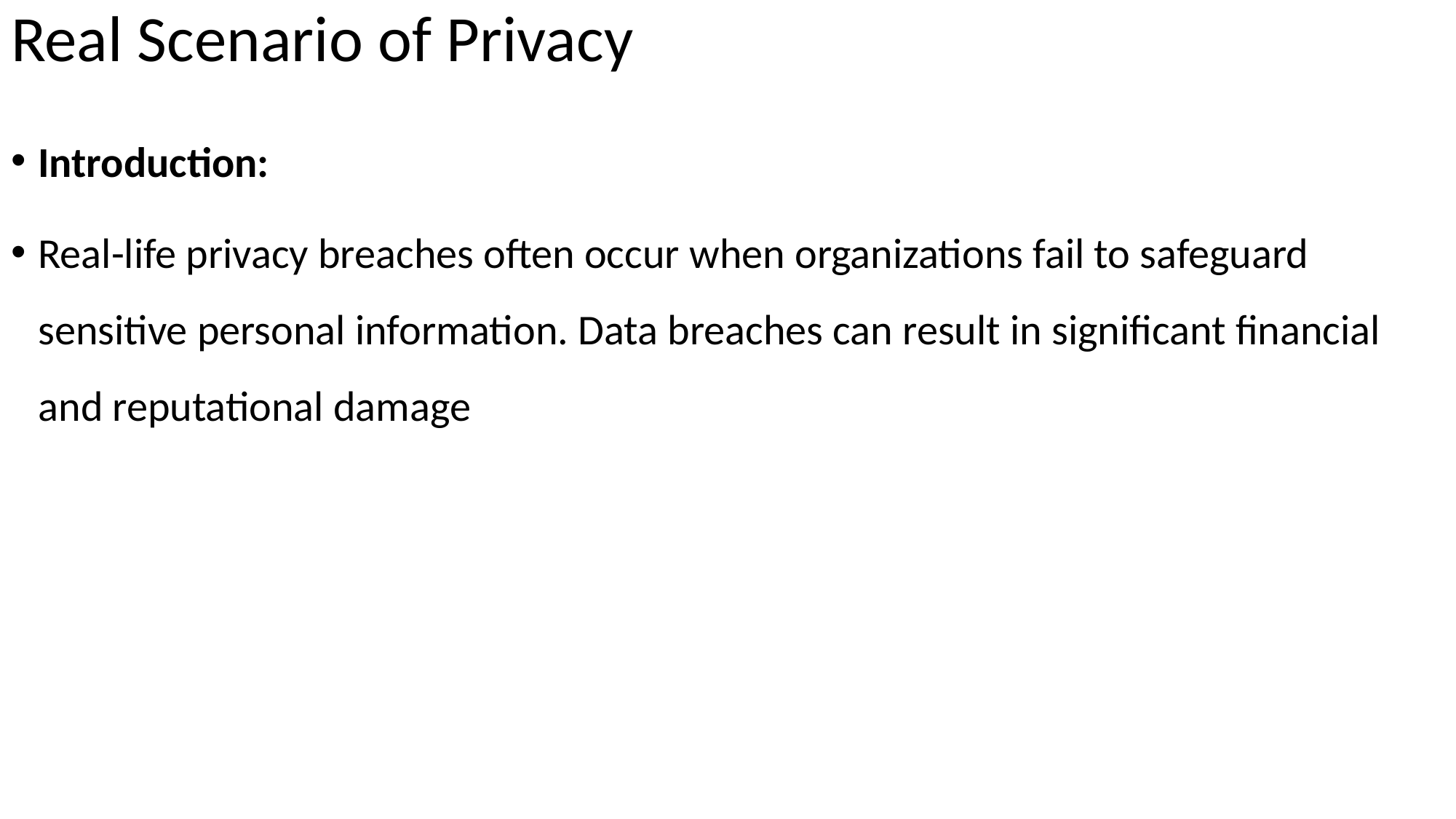

# Real Scenario of Privacy
Introduction:
Real-life privacy breaches often occur when organizations fail to safeguard sensitive personal information. Data breaches can result in significant financial and reputational damage